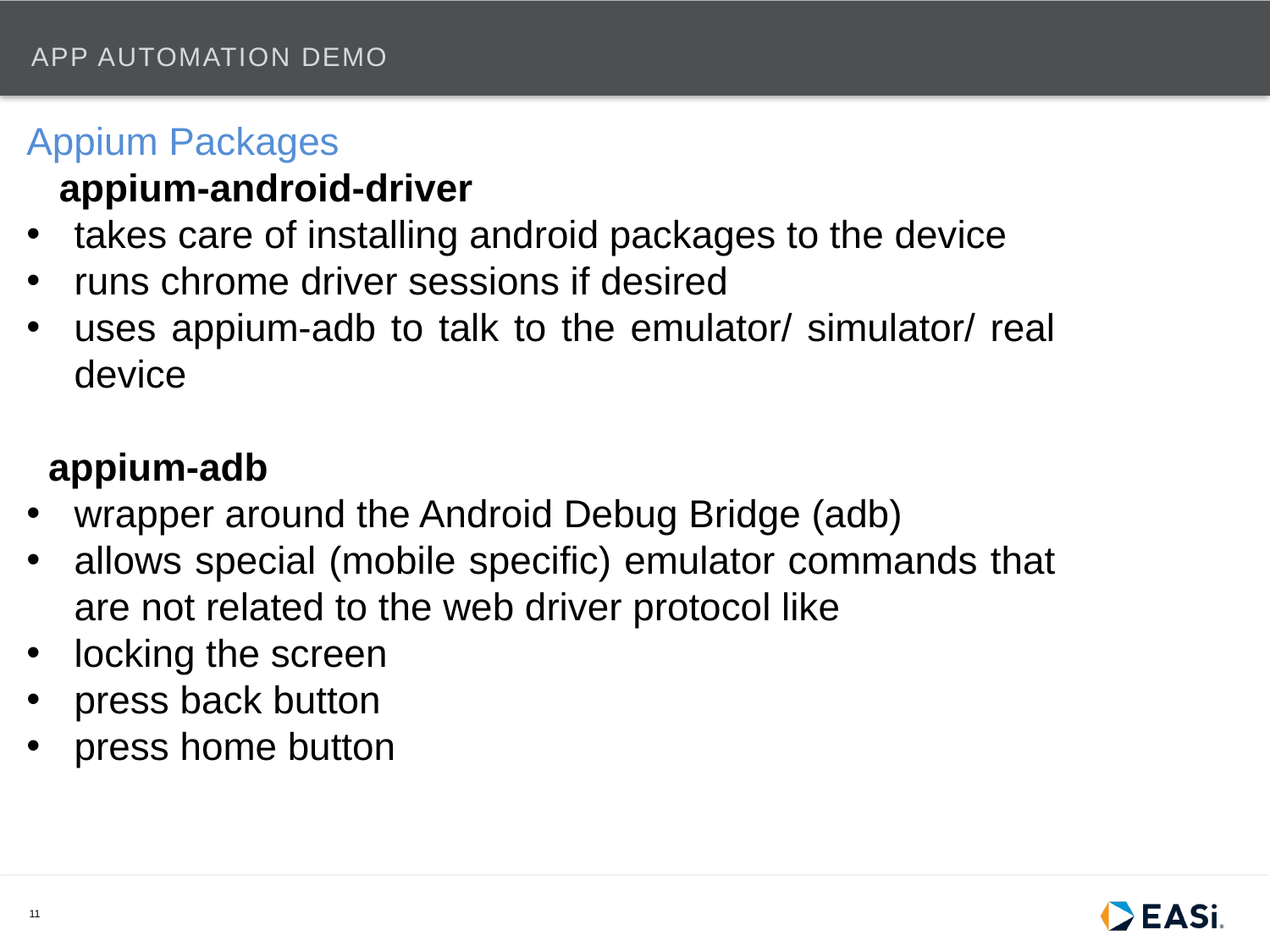

# APP AUTOMATION DEMO
Appium Packages
   appium-android-driver
takes care of installing android packages to the device
runs chrome driver sessions if desired
uses appium-adb to talk to the emulator/ simulator/ real device

  appium-adb
wrapper around the Android Debug Bridge (adb)
allows special (mobile specific) emulator commands that are not related to the web driver protocol like
locking the screen
press back button
press home button

11